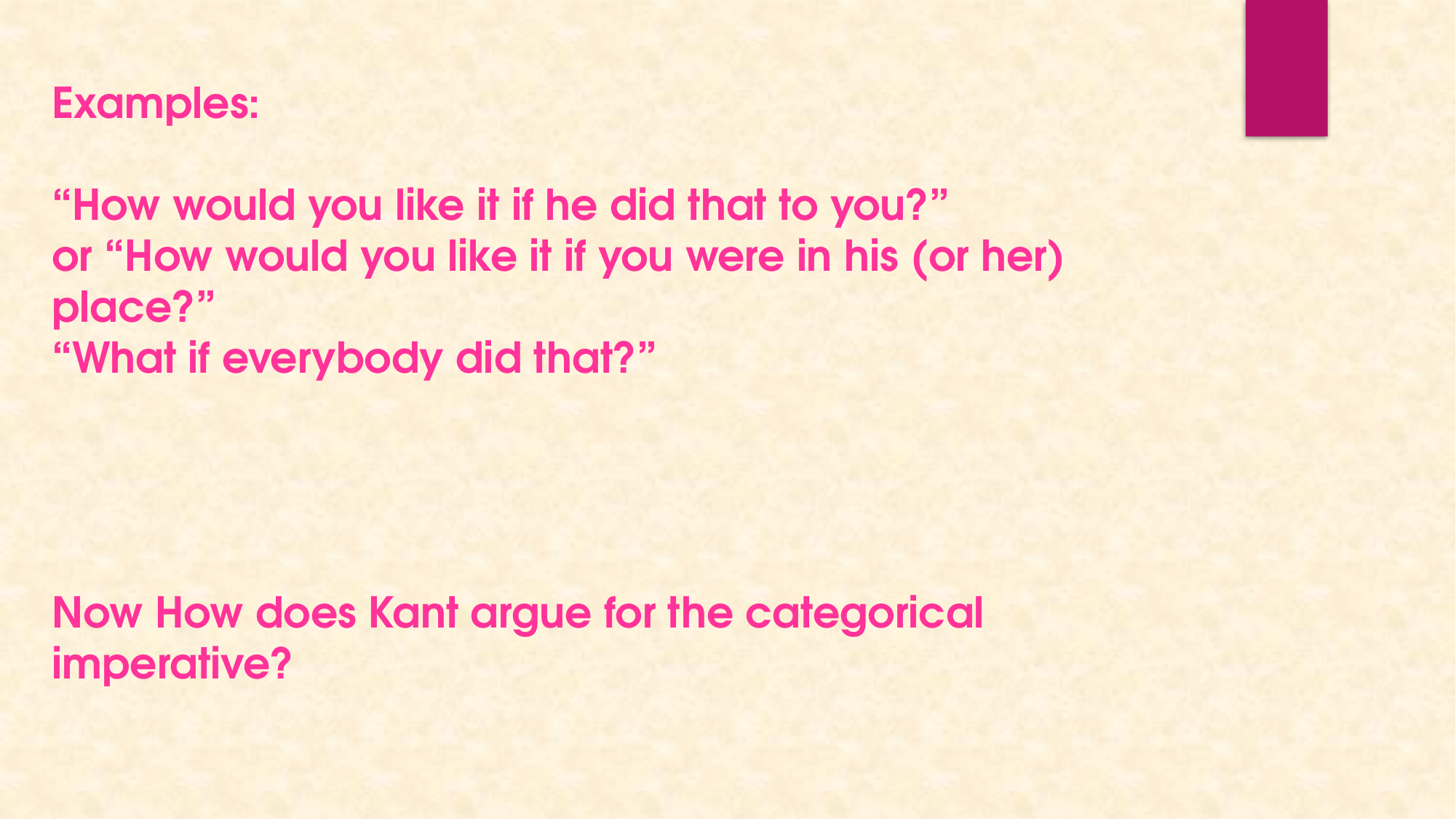

Examples:

“How would you like it if he did that to you?”
or “How would you like it if you were in his (or her) place?”
“What if everybody did that?”

Now How does Kant argue for the categorical imperative?